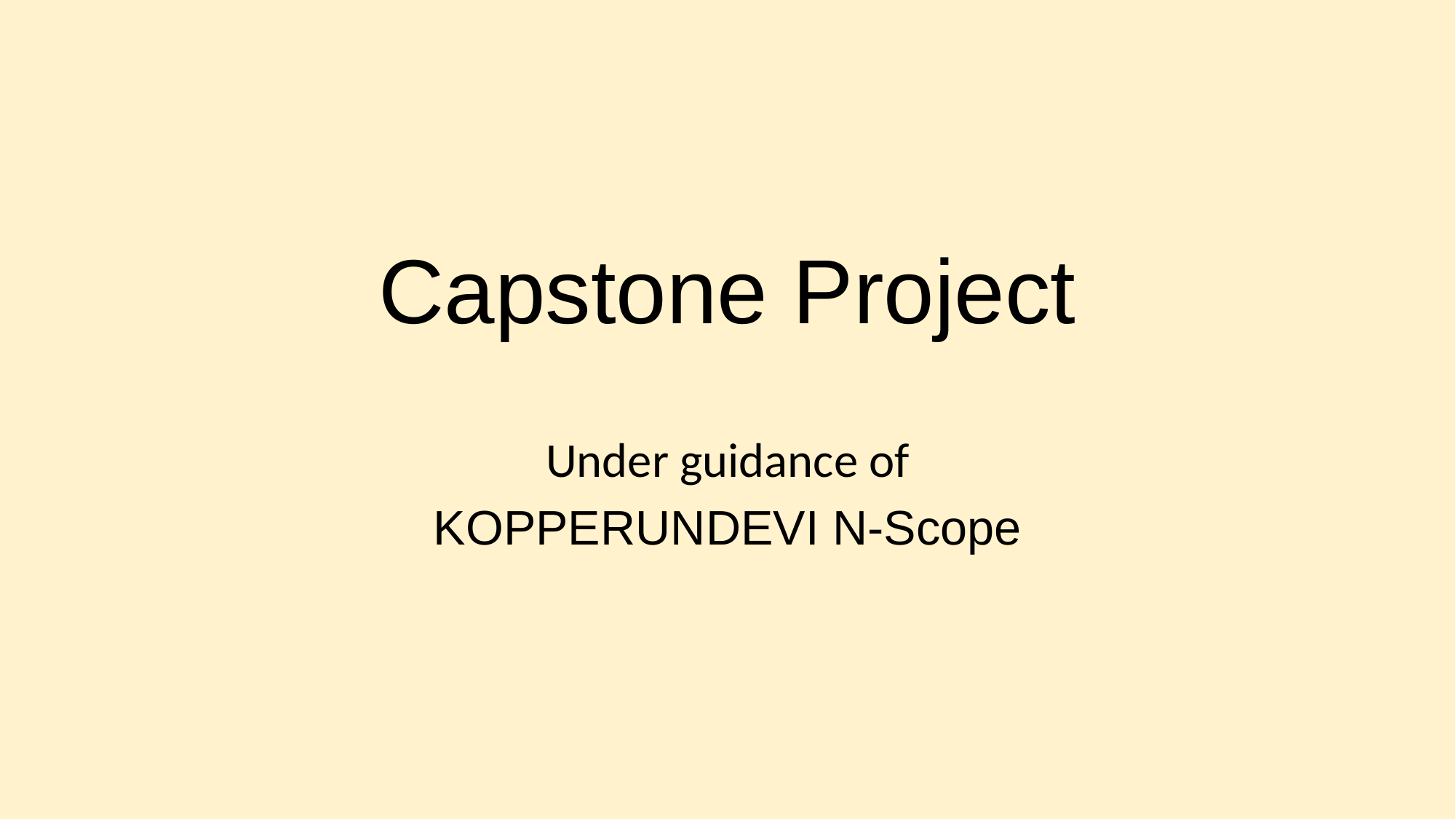

# Capstone Project
Under guidance of
KOPPERUNDEVI N-Scope